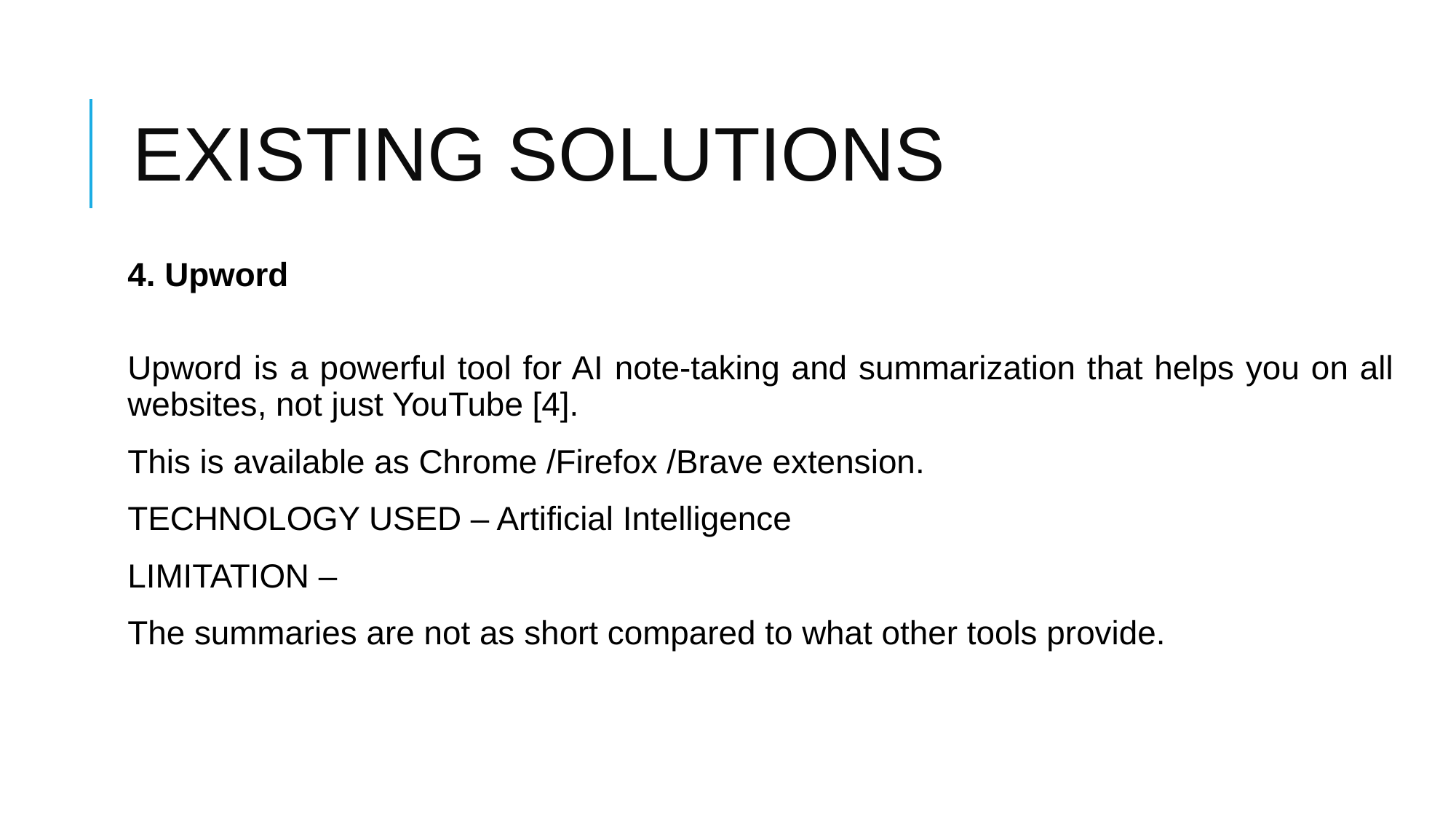

# EXISTING SOLUTIONS

4. Upword

Upword is a powerful tool for AI note-taking and summarization that helps you on all websites, not just YouTube [4].
This is available as Chrome /Firefox /Brave extension.
TECHNOLOGY USED – Artificial Intelligence
LIMITATION –
The summaries are not as short compared to what other tools provide.